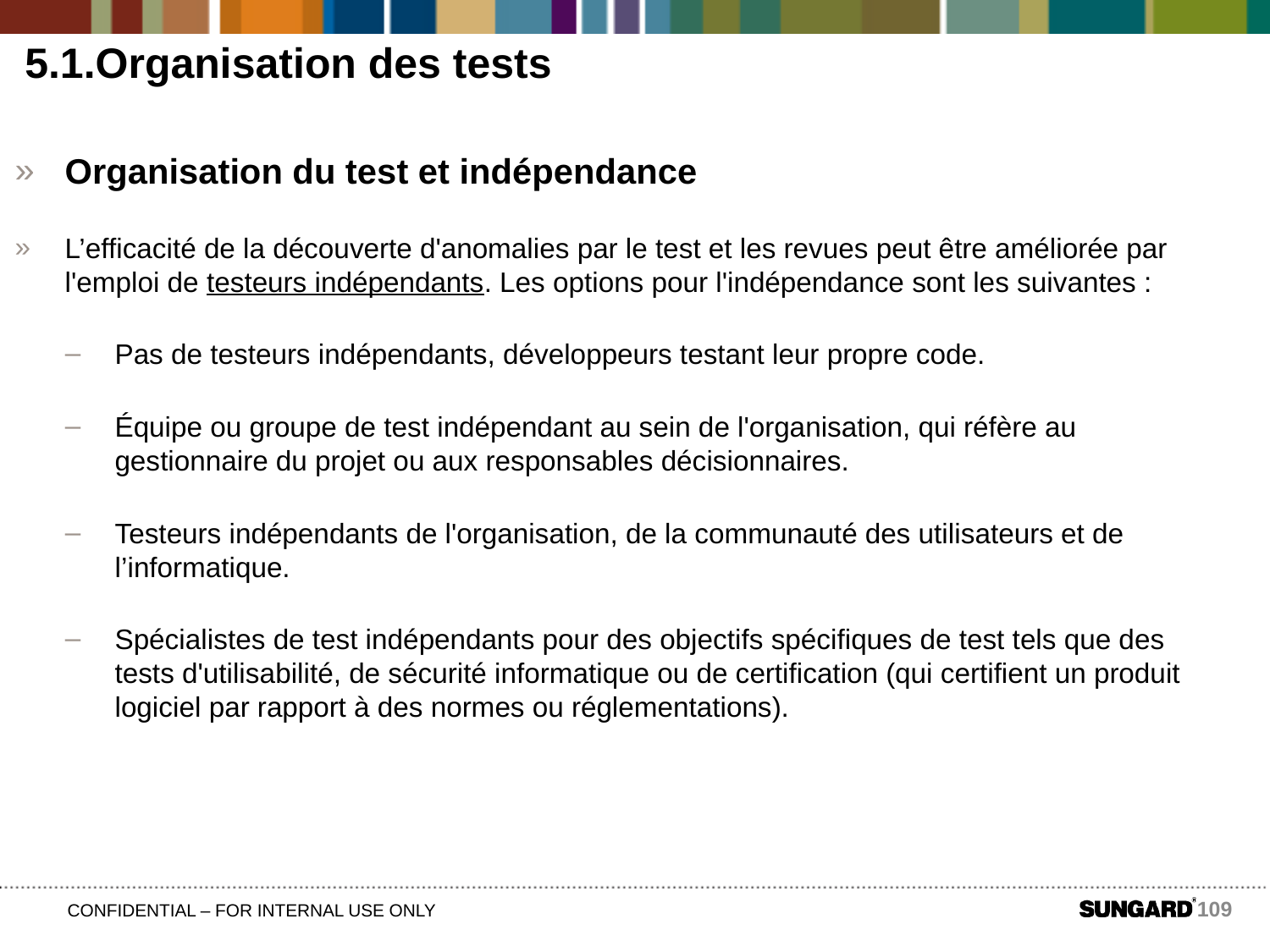

5.1.Organisation des tests

Organisation du test et indépendance
L’efficacité de la découverte d'anomalies par le test et les revues peut être améliorée par l'emploi de testeurs indépendants. Les options pour l'indépendance sont les suivantes :
Pas de testeurs indépendants, développeurs testant leur propre code.
Équipe ou groupe de test indépendant au sein de l'organisation, qui réfère au gestionnaire du projet ou aux responsables décisionnaires.
Testeurs indépendants de l'organisation, de la communauté des utilisateurs et de l’informatique.
Spécialistes de test indépendants pour des objectifs spécifiques de test tels que des tests d'utilisabilité, de sécurité informatique ou de certification (qui certifient un produit logiciel par rapport à des normes ou réglementations).
109